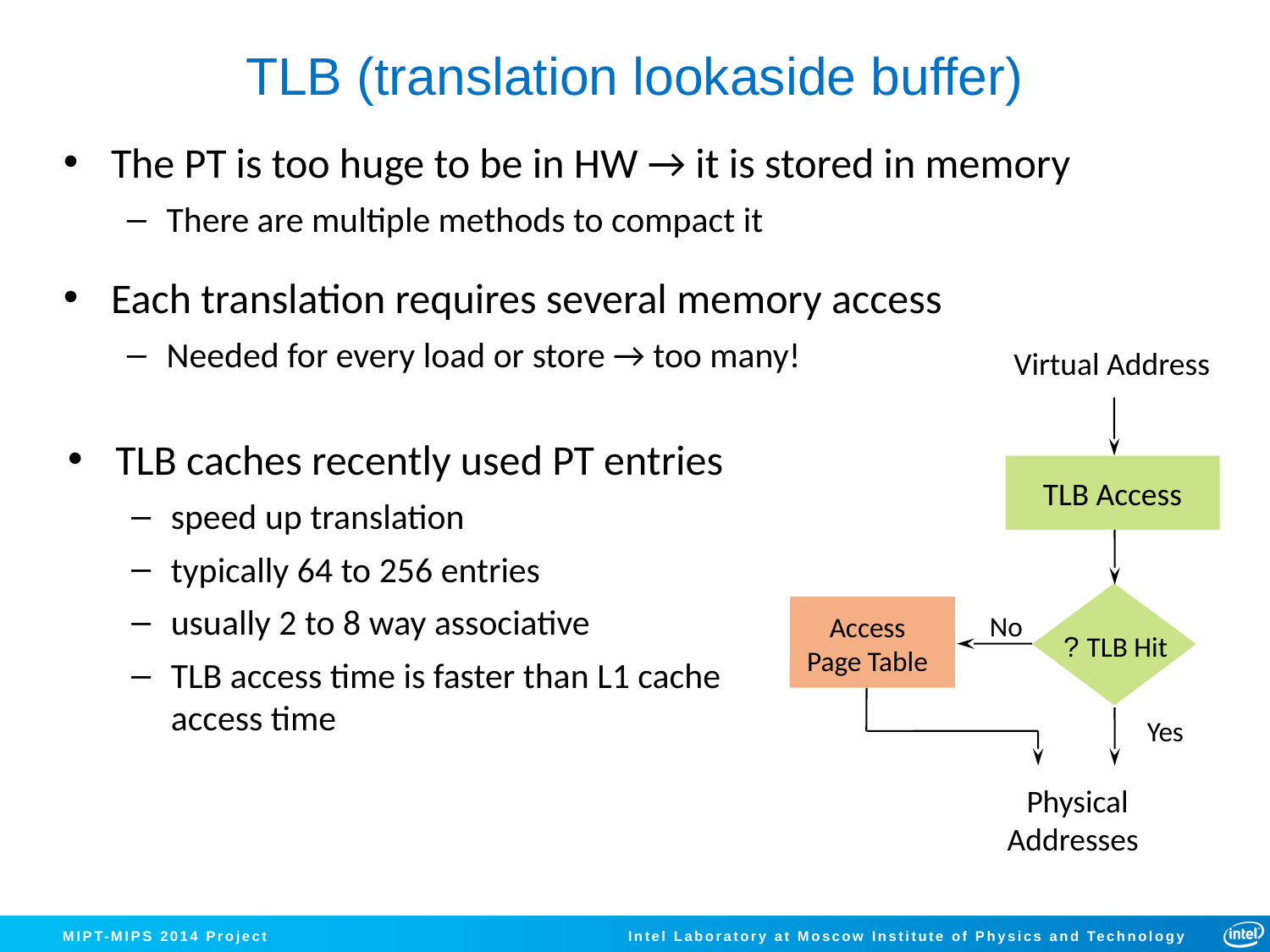

# TLB (translation lookaside buffer)
The PT is too huge to be in HW → it is stored in memory
There are multiple methods to compact it
Each translation requires several memory access
Needed for every load or store → too many!

Virtual Address

TLB Access

TLB Hit ?

No
Access
Page Table

Yes

Physical
Addresses
TLB caches recently used PT entries
speed up translation
typically 64 to 256 entries
usually 2 to 8 way associative
TLB access time is faster than L1 cache access time